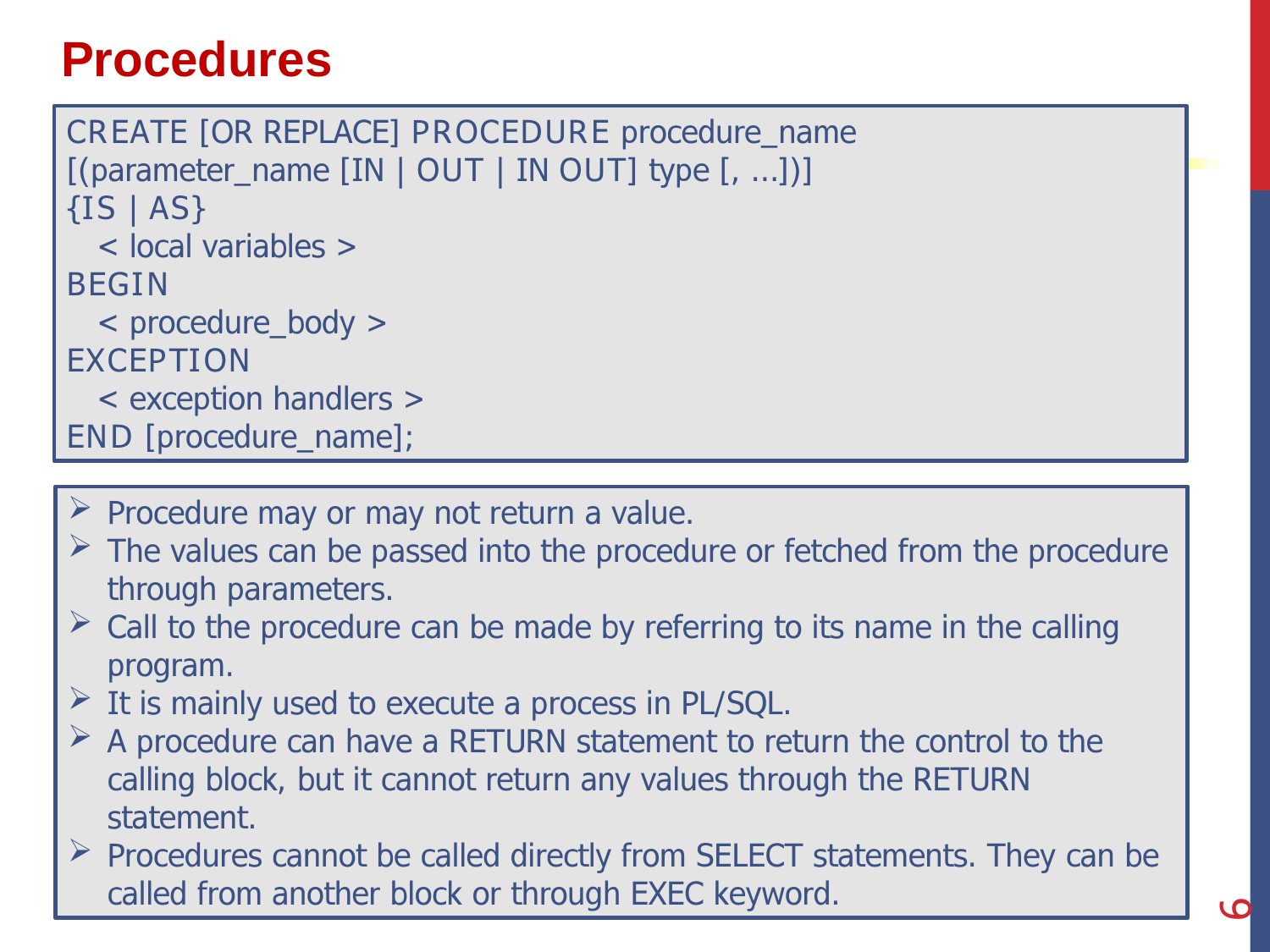

Procedures
CREATE [OR REPLACE] PROCEDURE procedure_name
[(parameter_name [IN | OUT | IN OUT] type [, ...])]
{IS | AS}
   < local variables >
BEGIN
   < procedure_body >
EXCEPTION
   < exception handlers >
END [procedure_name];
Procedure may or may not return a value.
The values can be passed into the procedure or fetched from the procedure through parameters.
Call to the procedure can be made by referring to its name in the calling program.
It is mainly used to execute a process in PL/SQL.
A procedure can have a RETURN statement to return the control to the calling block, but it cannot return any values through the RETURN statement.
Procedures cannot be called directly from SELECT statements. They can be called from another block or through EXEC keyword.
6